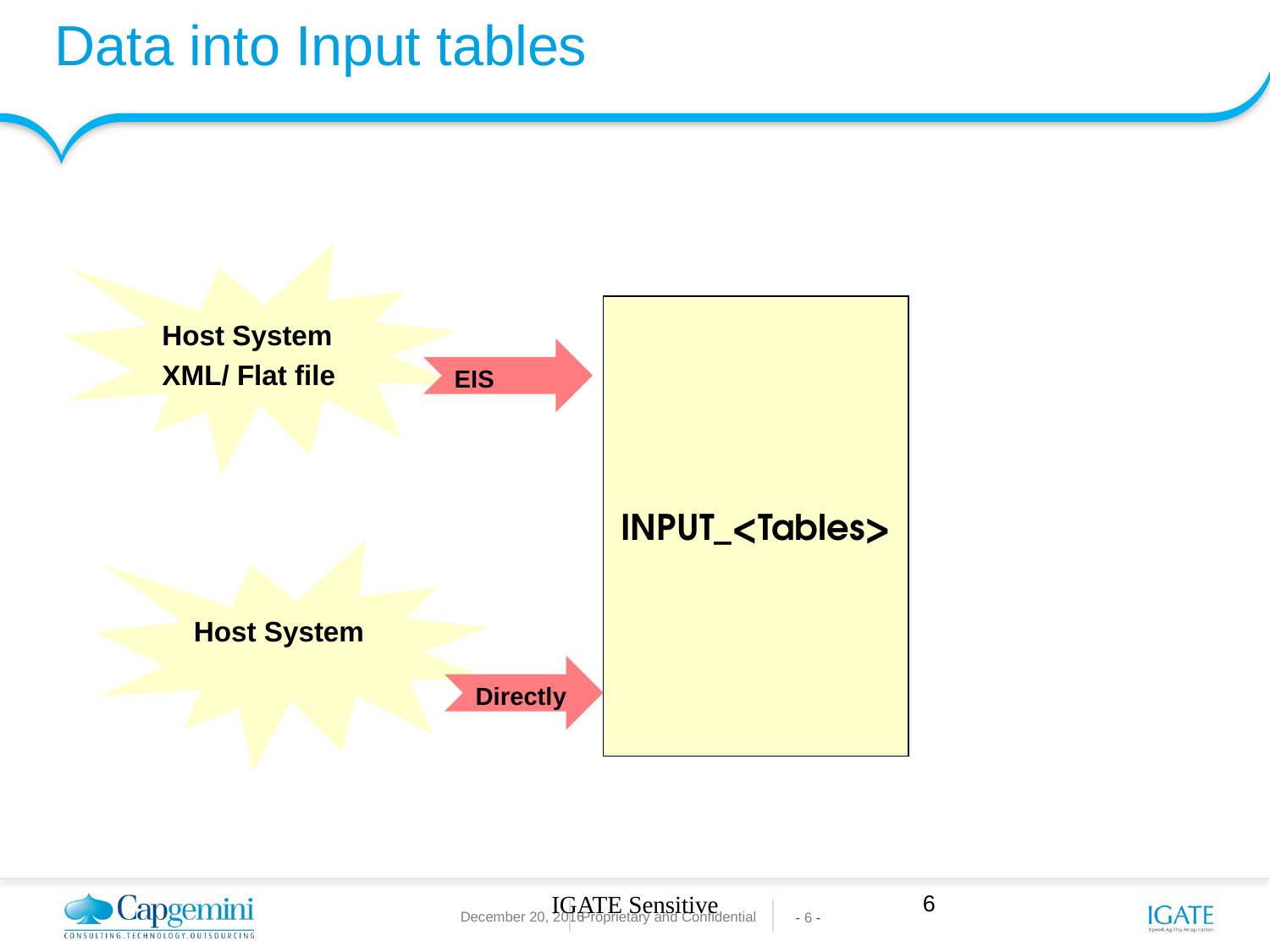

# Data into Input tables
Host System
XML/ Flat file
INPUT_<Tables>
EIS
Host System

Directly
IGATE Sensitive
6